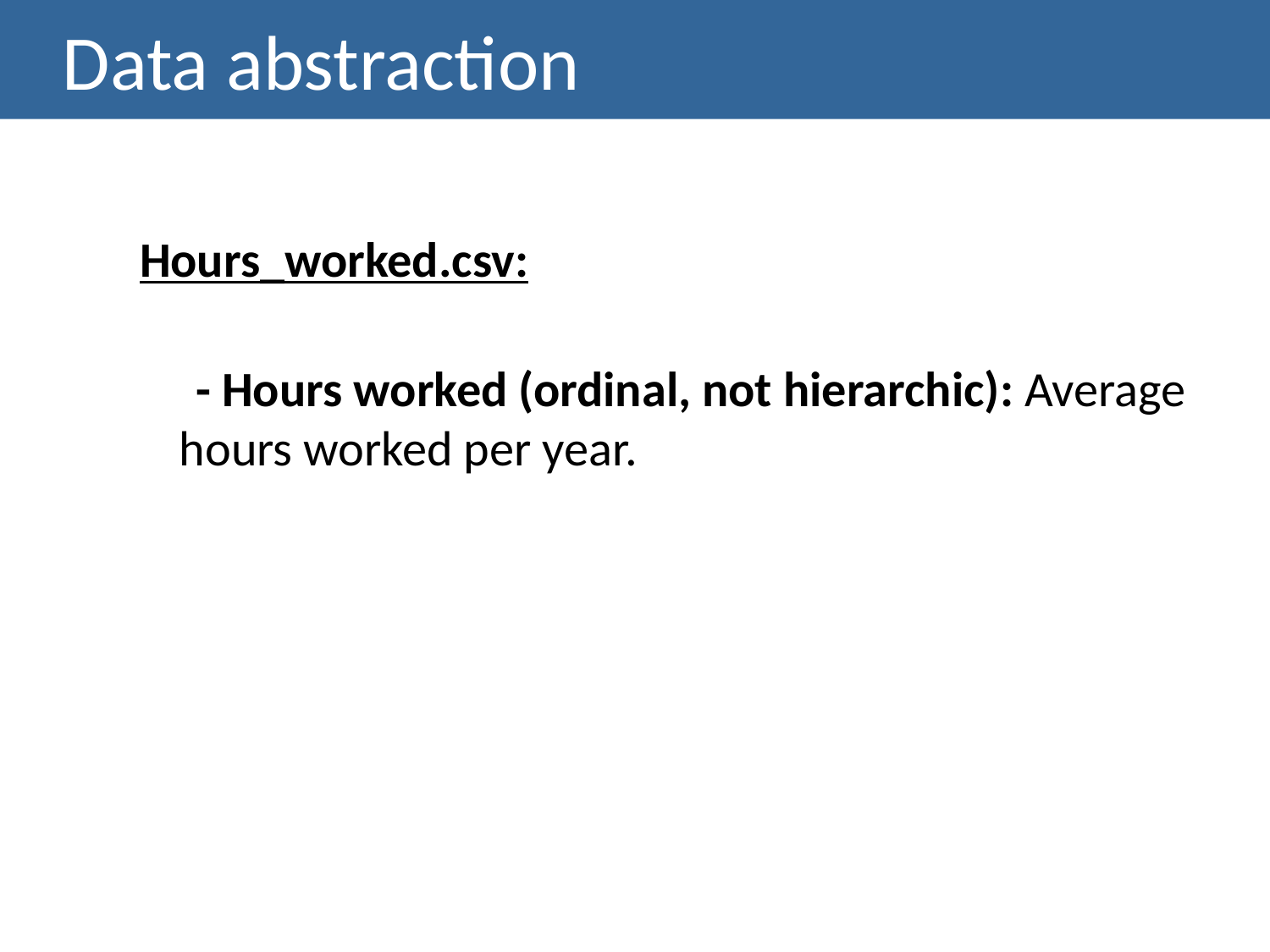

# Data abstraction

Hours_worked.csv:
     - Hours worked (ordinal, not hierarchic): Average hours worked per year.